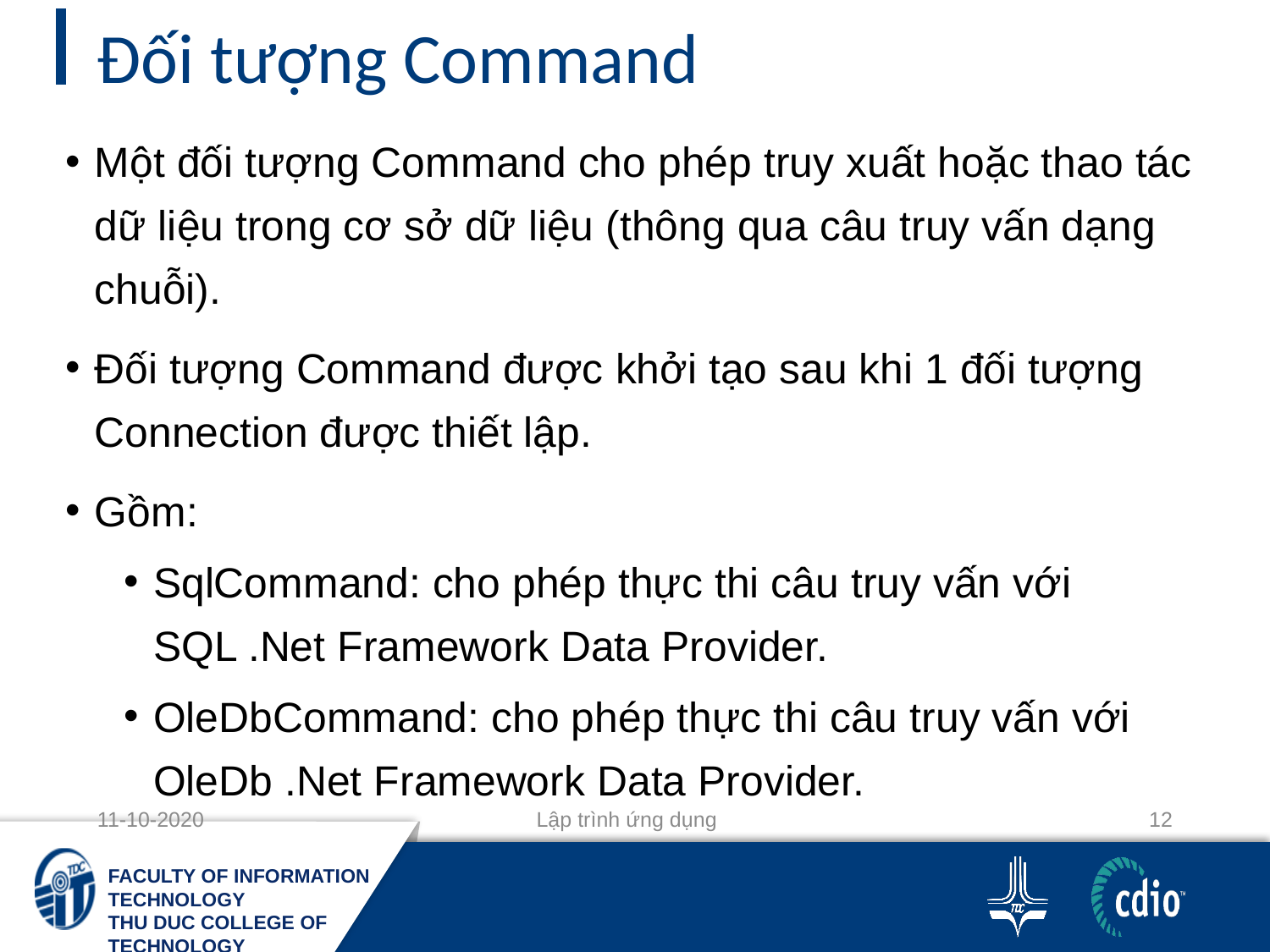

# Đối tượng Command
Một đối tượng Command cho phép truy xuất hoặc thao tác dữ liệu trong cơ sở dữ liệu (thông qua câu truy vấn dạng chuỗi).
Đối tượng Command được khởi tạo sau khi 1 đối tượng Connection được thiết lập.
Gồm:
SqlCommand: cho phép thực thi câu truy vấn với SQL .Net Framework Data Provider.
OleDbCommand: cho phép thực thi câu truy vấn với OleDb .Net Framework Data Provider.

11-10-2020
Lập trình ứng dụng
12